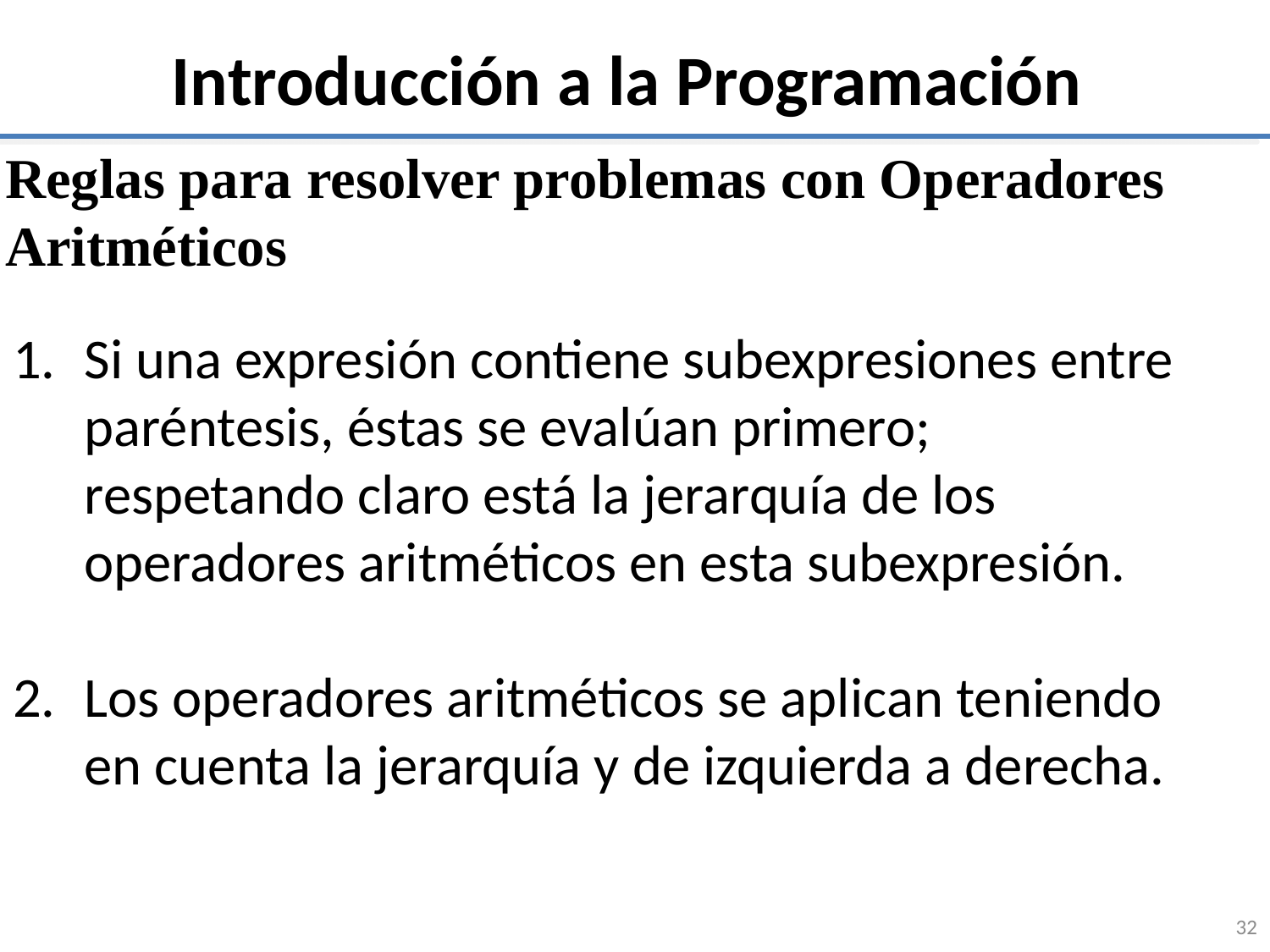

# Introducción a la Programación
Reglas para resolver problemas con Operadores Aritméticos
Si una expresión contiene subexpresiones entre paréntesis, éstas se evalúan primero; respetando claro está la jerarquía de los operadores aritméticos en esta subexpresión.

Los operadores aritméticos se aplican teniendo en cuenta la jerarquía y de izquierda a derecha.
32